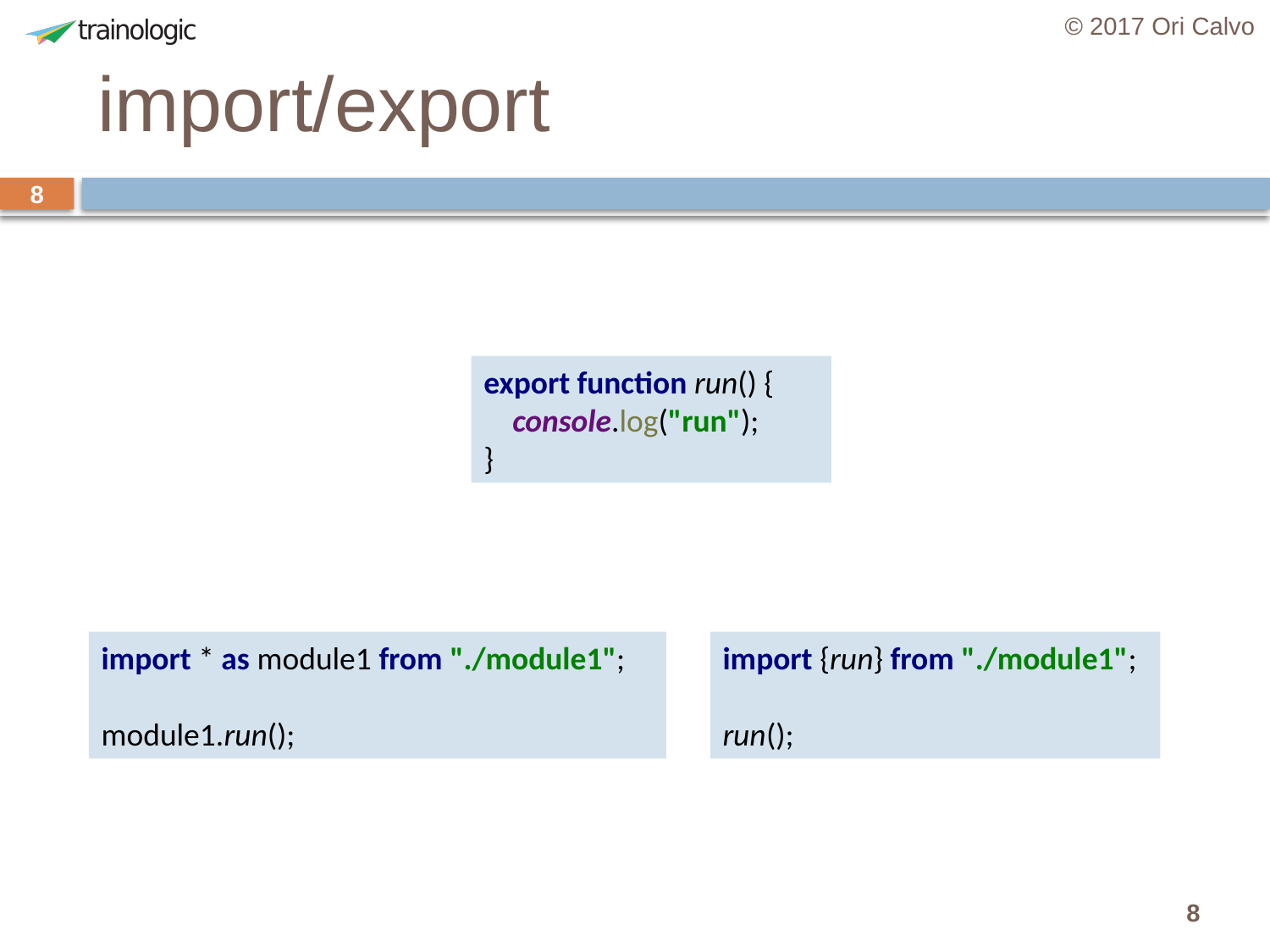

© 2017 Ori Calvo
# import/export
8
export function run() {
    console.log("run");
}
import * as module1 from "./module1";
module1.run();
import {run} from "./module1";
run();